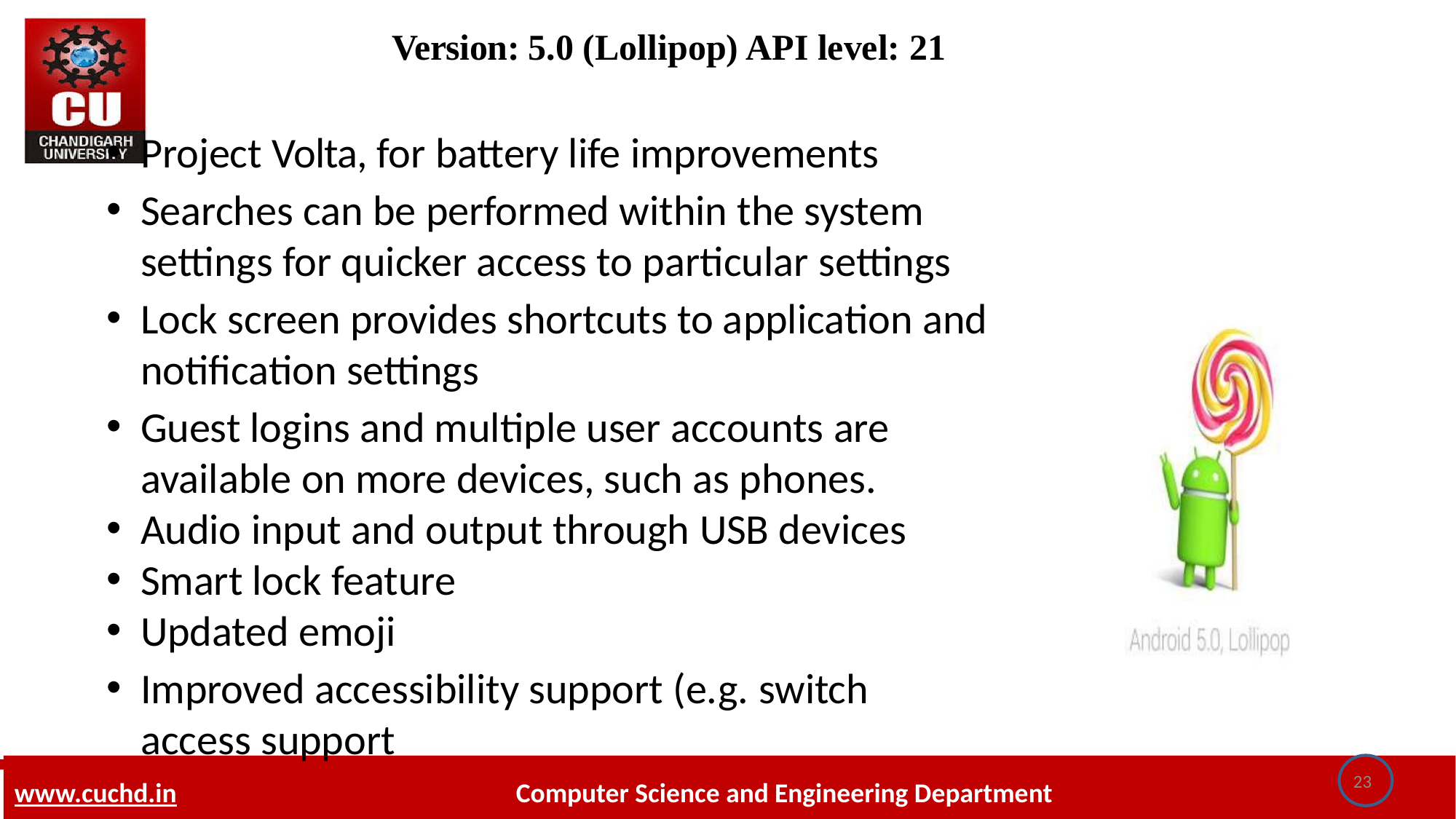

# Version: 5.0 (Lollipop) API level: 21
Project Volta, for battery life improvements
Searches can be performed within the system  settings for quicker access to particular settings
Lock screen provides shortcuts to application and  notification settings
Guest logins and multiple user accounts are  available on more devices, such as phones.
Audio input and output through USB devices
Smart lock feature
Updated emoji
Improved accessibility support (e.g. switch  access support

23